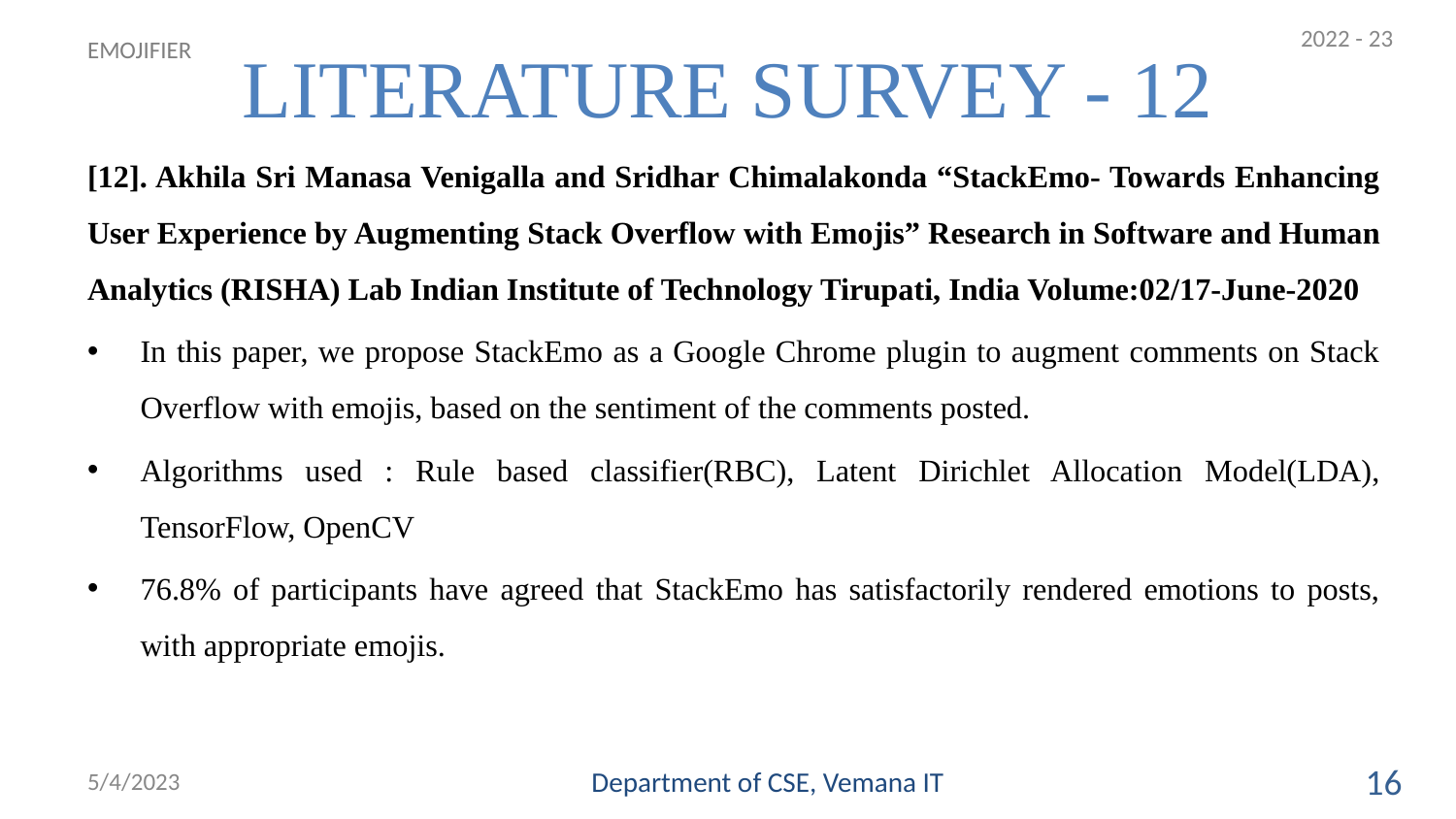

2022 - 23
# LITERATURE SURVEY - 12
EMOJIFIER
[12]. Akhila Sri Manasa Venigalla and Sridhar Chimalakonda “StackEmo- Towards Enhancing User Experience by Augmenting Stack Overflow with Emojis” Research in Software and Human Analytics (RISHA) Lab Indian Institute of Technology Tirupati, India Volume:02/17-June-2020
In this paper, we propose StackEmo as a Google Chrome plugin to augment comments on Stack Overflow with emojis, based on the sentiment of the comments posted.
Algorithms used : Rule based classifier(RBC), Latent Dirichlet Allocation Model(LDA), TensorFlow, OpenCV
76.8% of participants have agreed that StackEmo has satisfactorily rendered emotions to posts, with appropriate emojis.

5/4/2023
Department of CSE, Vemana IT
16